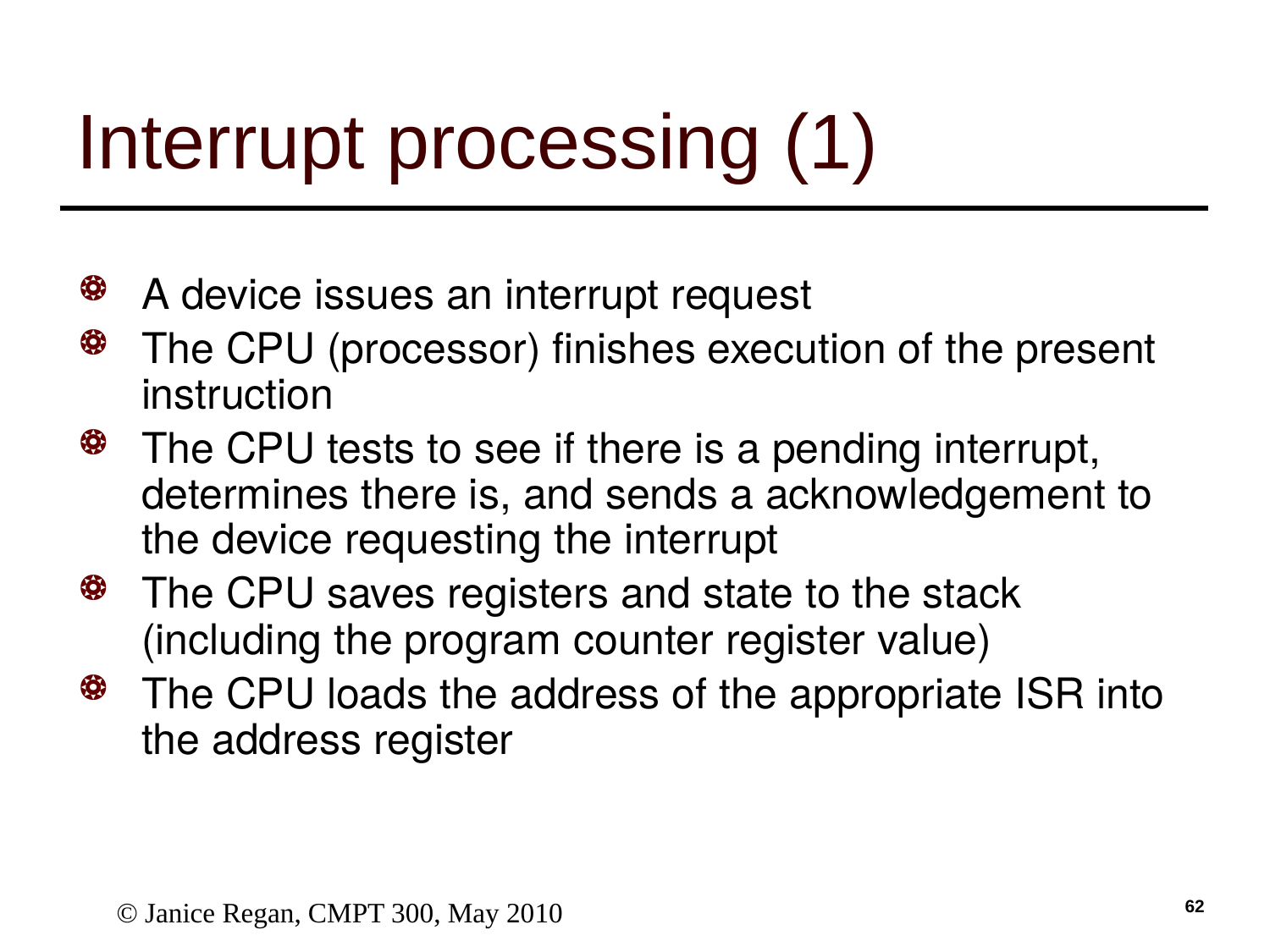

# Interrupt processing (1)
A device issues an interrupt request
The CPU (processor) finishes execution of the present instruction
The CPU tests to see if there is a pending interrupt, determines there is, and sends a acknowledgement to the device requesting the interrupt
The CPU saves registers and state to the stack (including the program counter register value)
The CPU loads the address of the appropriate ISR into the address register
© Janice Regan, CMPT 300, May 2010
62